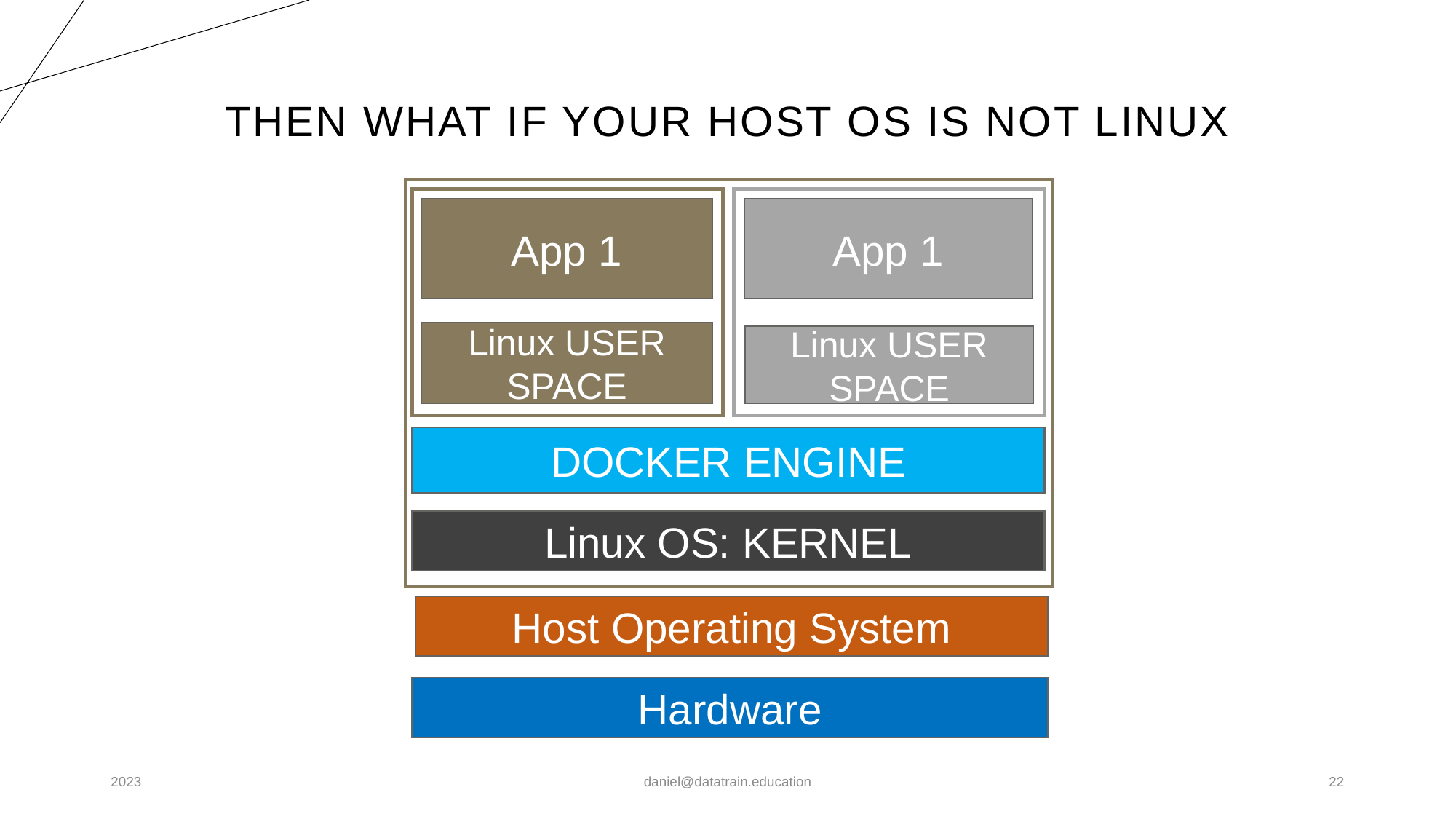

# Then what if your host os is not linux

App 1
App 1
Linux USER SPACE
Linux USER SPACE
DOCKER ENGINE
Linux OS: KERNEL
Host Operating System
Hardware
2023
daniel@datatrain.education
22